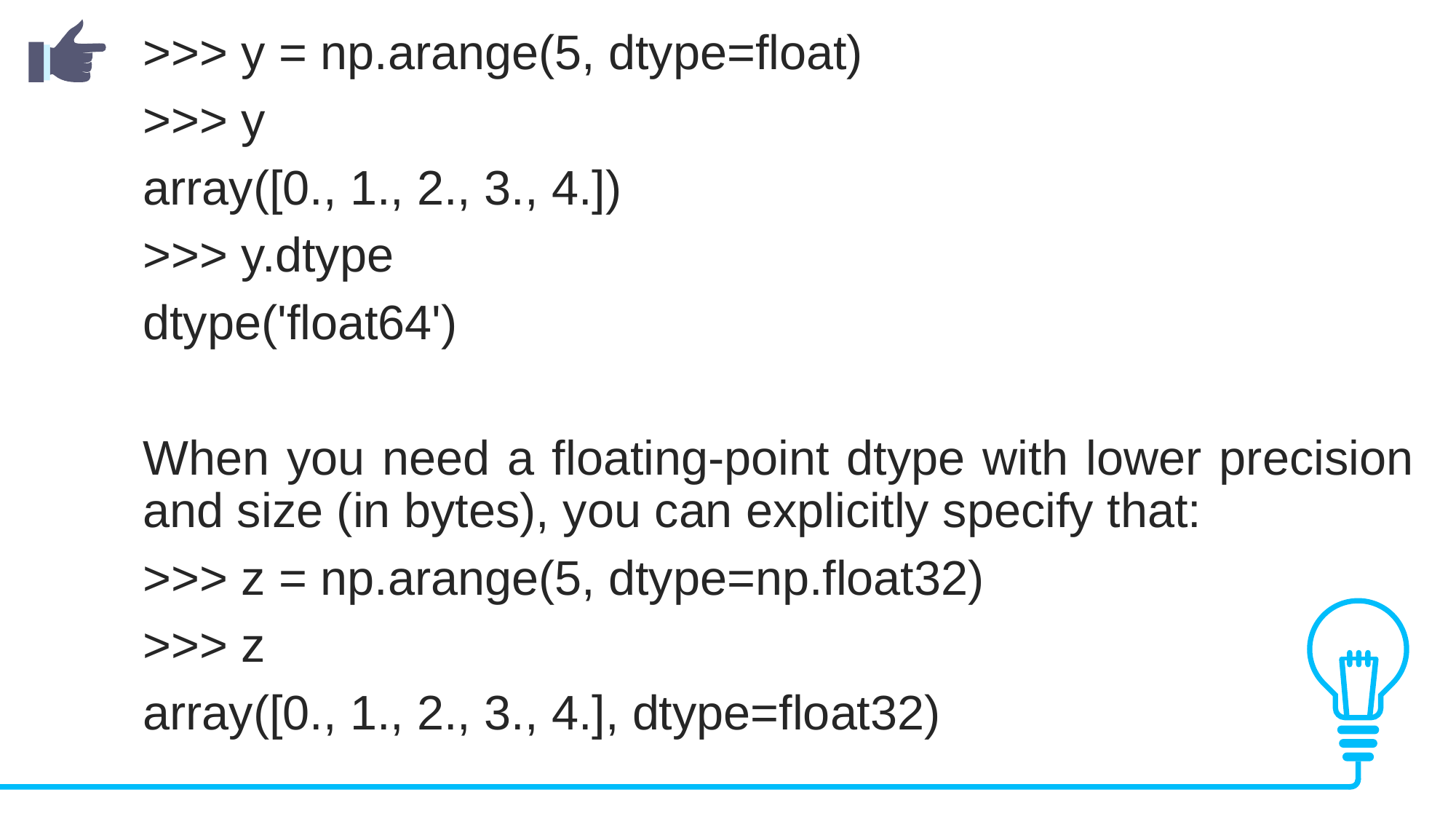

>>> y = np.arange(5, dtype=float)
>>> y
array([0., 1., 2., 3., 4.])
>>> y.dtype
dtype('float64')

When you need a floating-point dtype with lower precision and size (in bytes), you can explicitly specify that:
>>> z = np.arange(5, dtype=np.float32)
>>> z
array([0., 1., 2., 3., 4.], dtype=float32)